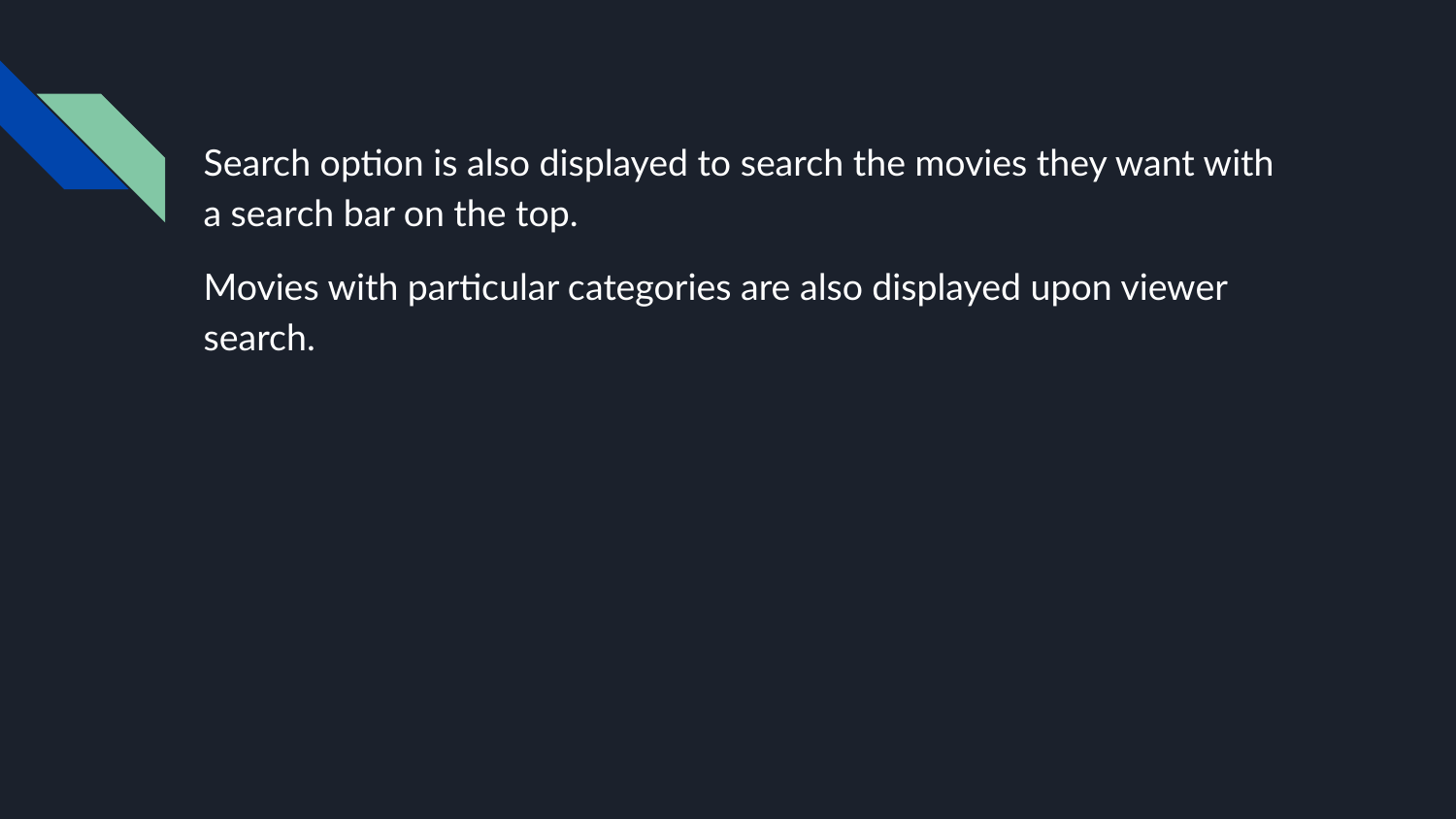

#
Search option is also displayed to search the movies they want with a search bar on the top.
Movies with particular categories are also displayed upon viewer search.